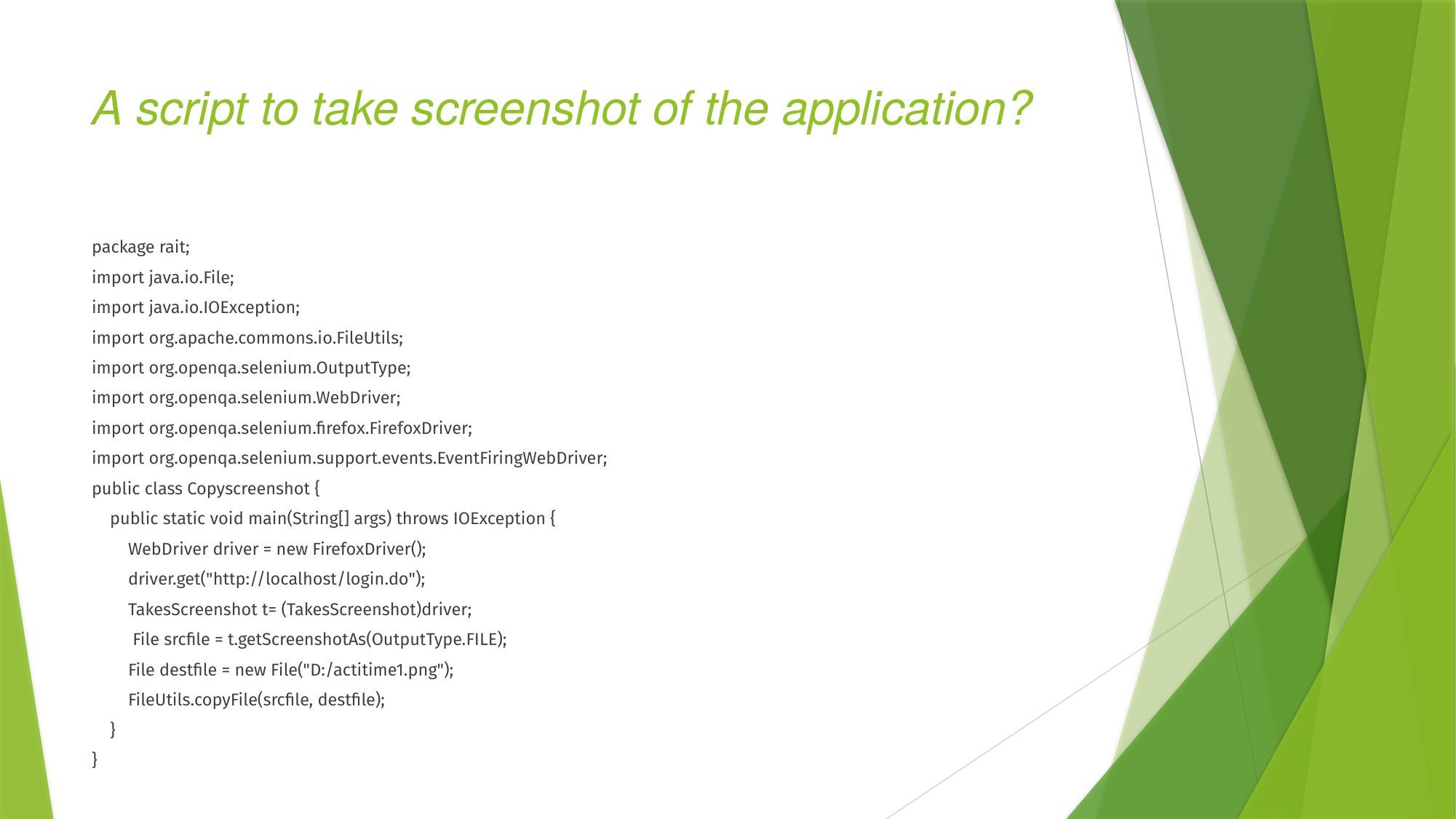

# A script to take screenshot of the application?
package rait;
import java.io.File;
import java.io.IOException;
import org.apache.commons.io.FileUtils;
import org.openqa.selenium.OutputType;
import org.openqa.selenium.WebDriver;
import org.openqa.selenium.firefox.FirefoxDriver;
import org.openqa.selenium.support.events.EventFiringWebDriver;
public class Copyscreenshot {
    public static void main(String[] args) throws IOException {
        WebDriver driver = new FirefoxDriver();
        driver.get("http://localhost/login.do");
        TakesScreenshot t= (TakesScreenshot)driver;
         File srcfile = t.getScreenshotAs(OutputType.FILE);
        File destfile = new File("D:/actitime1.png");
        FileUtils.copyFile(srcfile, destfile);
    }
}